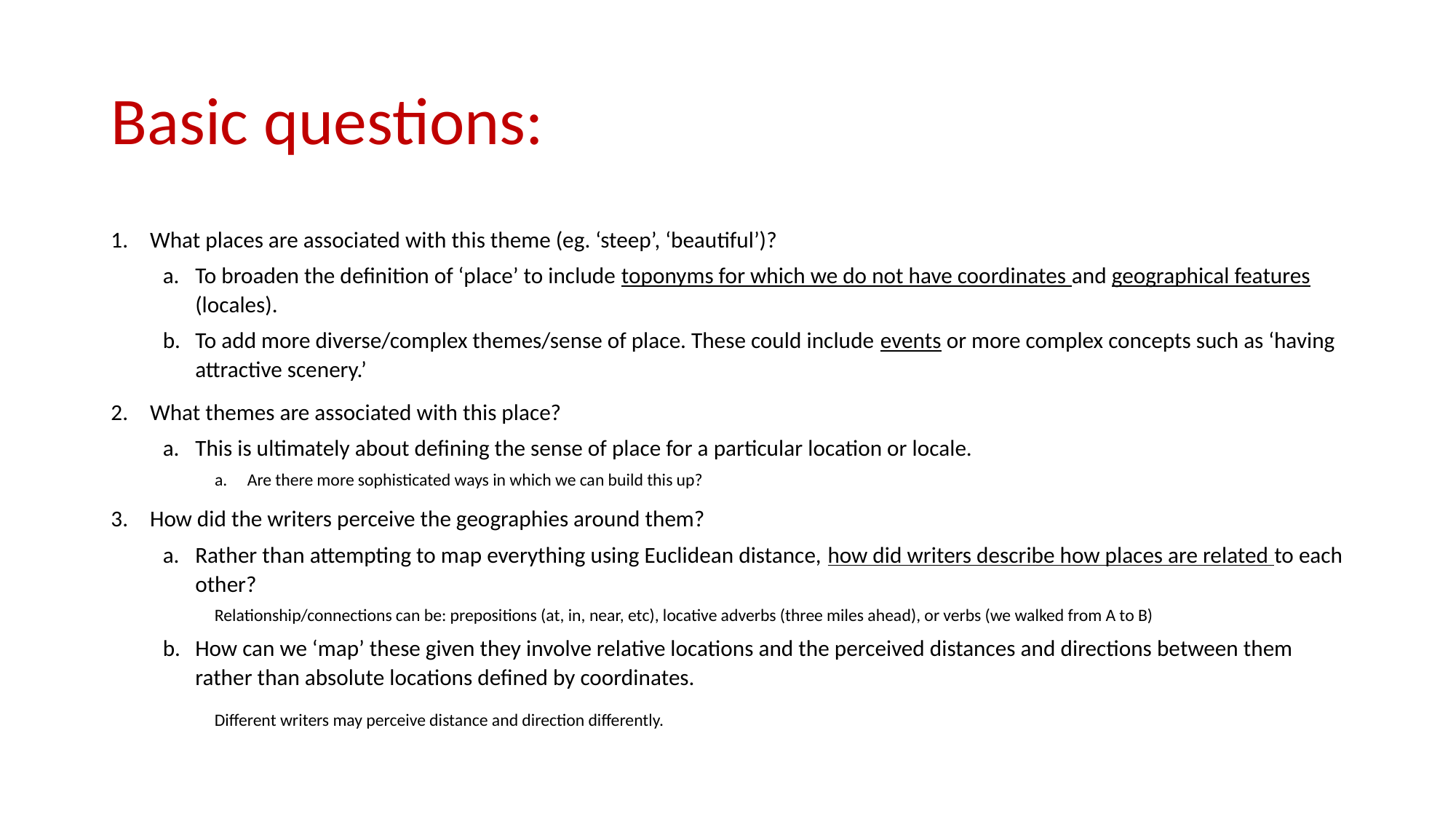

# Basic questions:
What places are associated with this theme (eg. ‘steep’, ‘beautiful’)?
To broaden the definition of ‘place’ to include toponyms for which we do not have coordinates and geographical features (locales).
To add more diverse/complex themes/sense of place. These could include events or more complex concepts such as ‘having attractive scenery.’
What themes are associated with this place?
This is ultimately about defining the sense of place for a particular location or locale.
Are there more sophisticated ways in which we can build this up?
How did the writers perceive the geographies around them?
Rather than attempting to map everything using Euclidean distance, how did writers describe how places are related to each other?
Relationship/connections can be: prepositions (at, in, near, etc), locative adverbs (three miles ahead), or verbs (we walked from A to B)
How can we ‘map’ these given they involve relative locations and the perceived distances and directions between them rather than absolute locations defined by coordinates.
Different writers may perceive distance and direction differently.